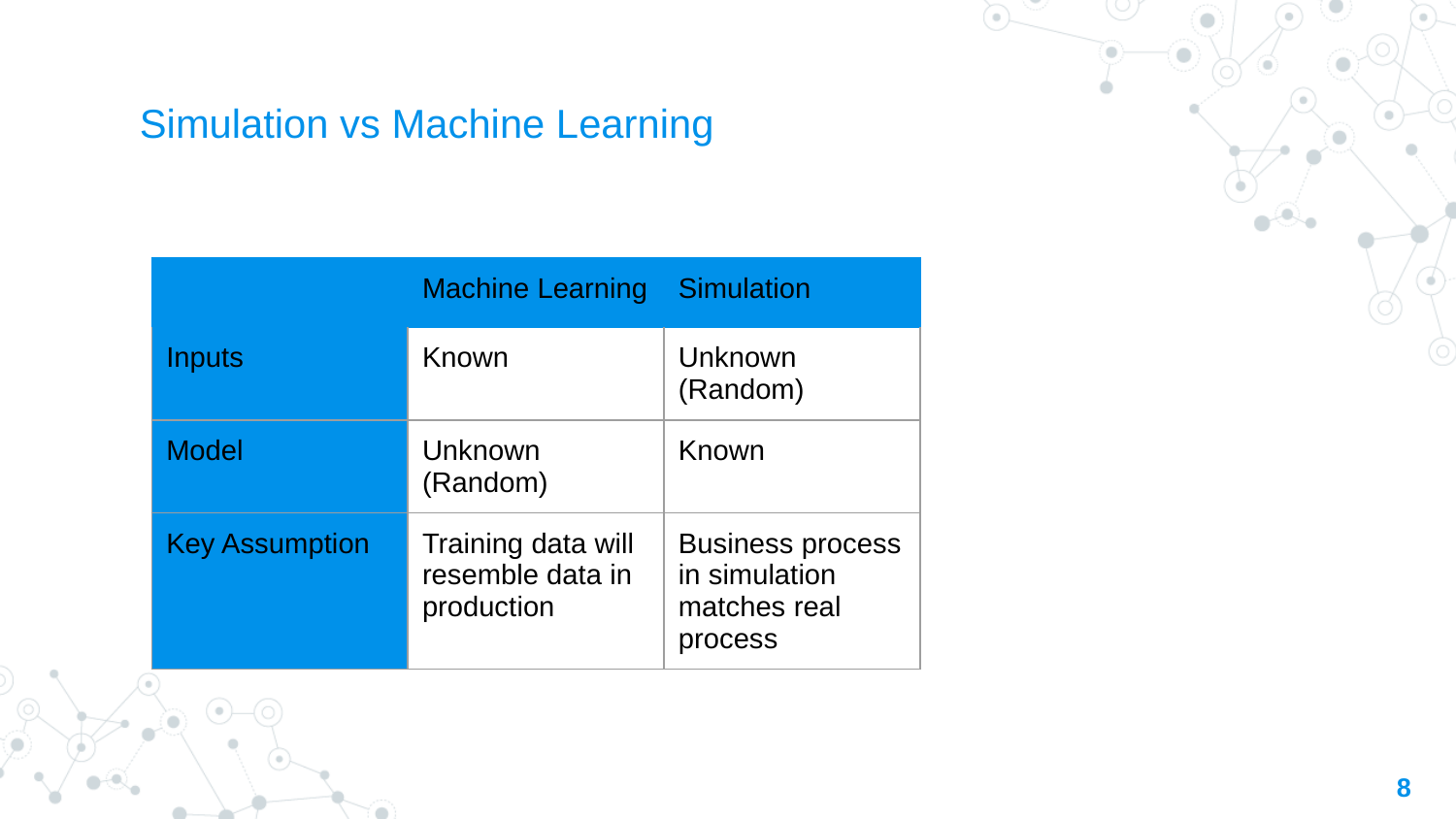

# Simulation vs Machine Learning
|  | Machine Learning | Simulation |
| --- | --- | --- |
| Inputs | Known | Unknown (Random) |
| Model | Unknown (Random) | Known |
| Key Assumption | Training data will resemble data in production | Business process in simulation matches real process |
8